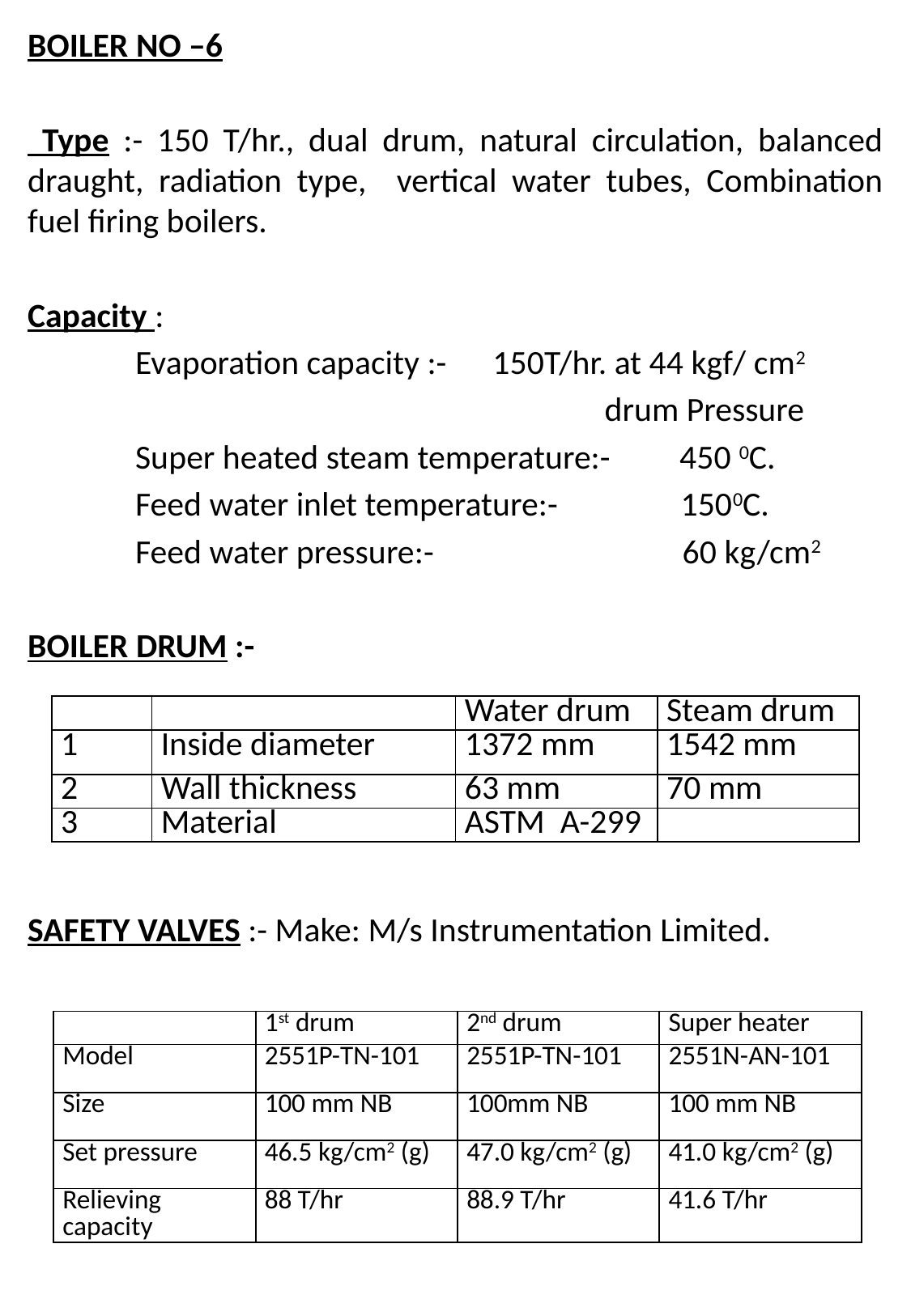

BOILER NO –6

 Type :- 150 T/hr., dual drum, natural circulation, balanced draught, radiation type,  vertical water tubes, Combination fuel firing boilers.

Capacity :
              Evaporation capacity :-      150T/hr. at 44 kgf/ cm2
                                                                           drum Pressure
              Super heated steam temperature:-         450 0C.
              Feed water inlet temperature:-                1500C.
              Feed water pressure:-	                      60 kg/cm2

BOILER DRUM :-

SAFETY VALVES :- Make: M/s Instrumentation Limited.

|  |  | Water drum | Steam drum |
| --- | --- | --- | --- |
| 1 | Inside diameter | 1372 mm | 1542 mm |
| 2 | Wall thickness | 63 mm | 70 mm |
| 3 | Material | ASTM A-299 |  |
|  | 1st drum | 2nd drum | Super heater |
| --- | --- | --- | --- |
| Model | 2551P-TN-101 | 2551P-TN-101 | 2551N-AN-101 |
| Size | 100 mm NB | 100mm NB | 100 mm NB |
| Set pressure | 46.5 kg/cm2 (g) | 47.0 kg/cm2 (g) | 41.0 kg/cm2 (g) |
| Relieving capacity | 88 T/hr | 88.9 T/hr | 41.6 T/hr |